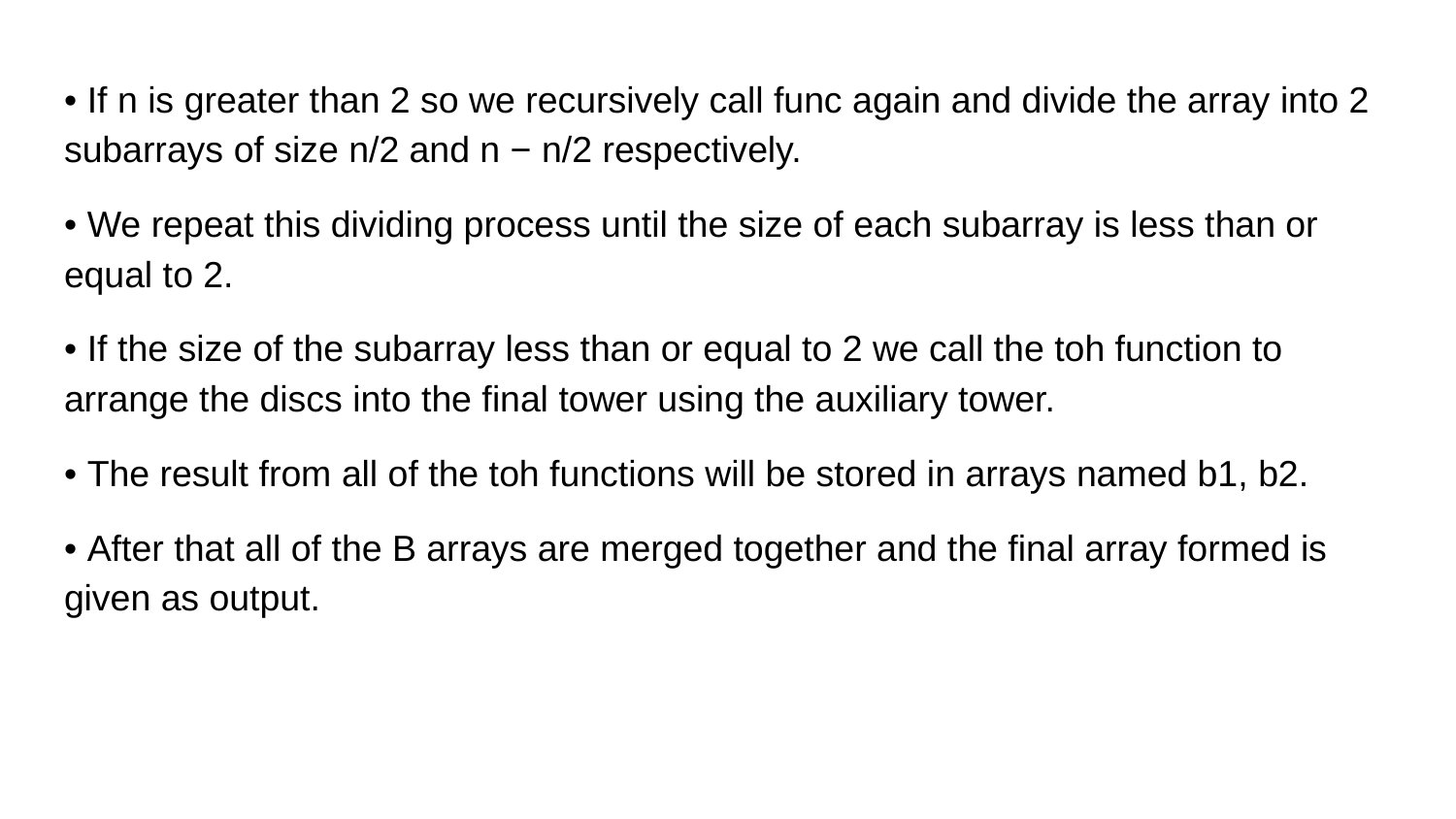

• If n is greater than 2 so we recursively call func again and divide the array into 2 subarrays of size n/2 and n − n/2 respectively.
• We repeat this dividing process until the size of each subarray is less than or equal to 2.
• If the size of the subarray less than or equal to 2 we call the toh function to arrange the discs into the final tower using the auxiliary tower.
• The result from all of the toh functions will be stored in arrays named b1, b2.
• After that all of the B arrays are merged together and the final array formed is given as output.